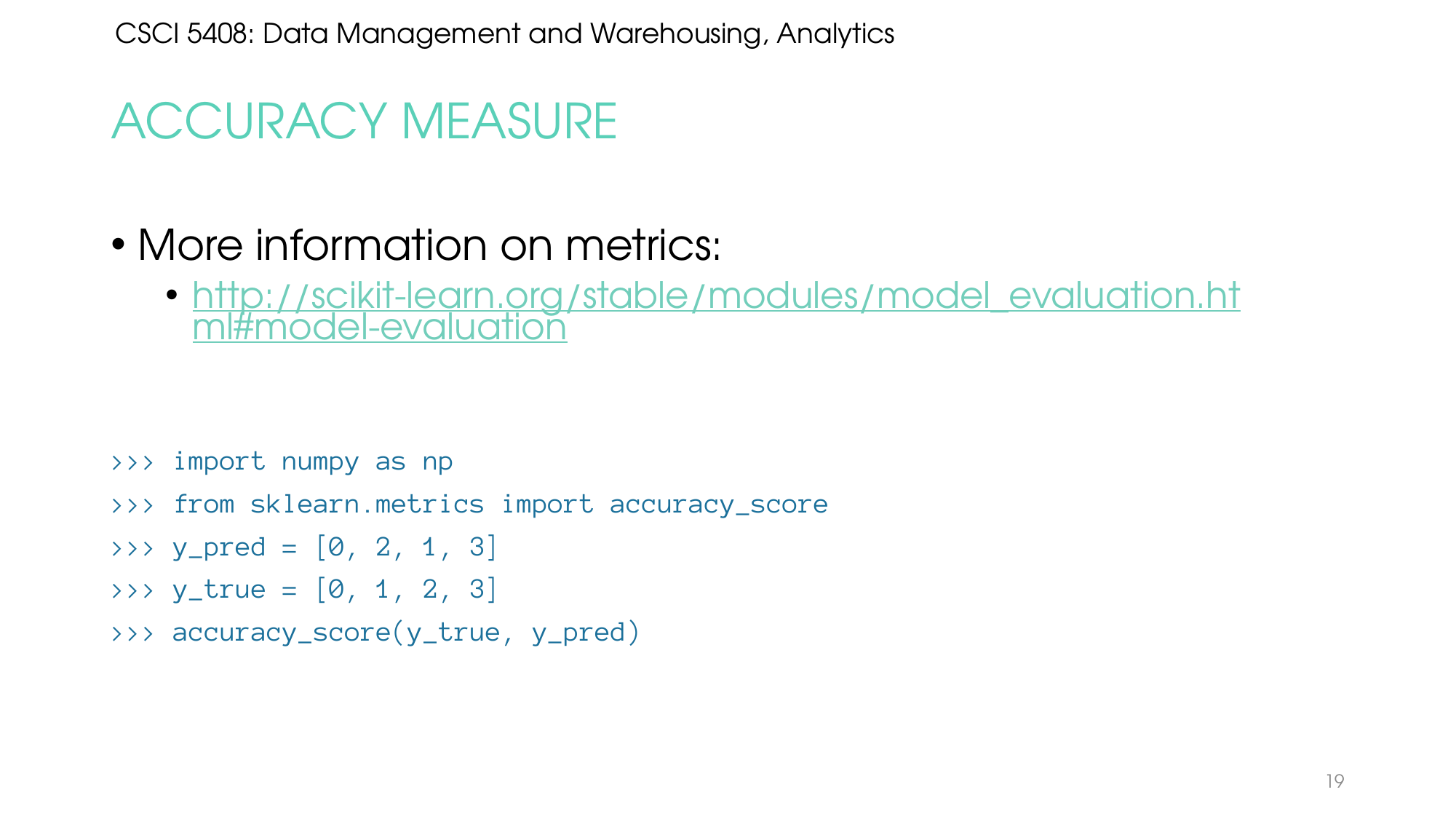

# Accuracy measure
More information on metrics:
http://scikit-learn.org/stable/modules/model_evaluation.html#model-evaluation

>>> import numpy as np
>>> from sklearn.metrics import accuracy_score
>>> y_pred = [0, 2, 1, 3]
>>> y_true = [0, 1, 2, 3]
>>> accuracy_score(y_true, y_pred)
19